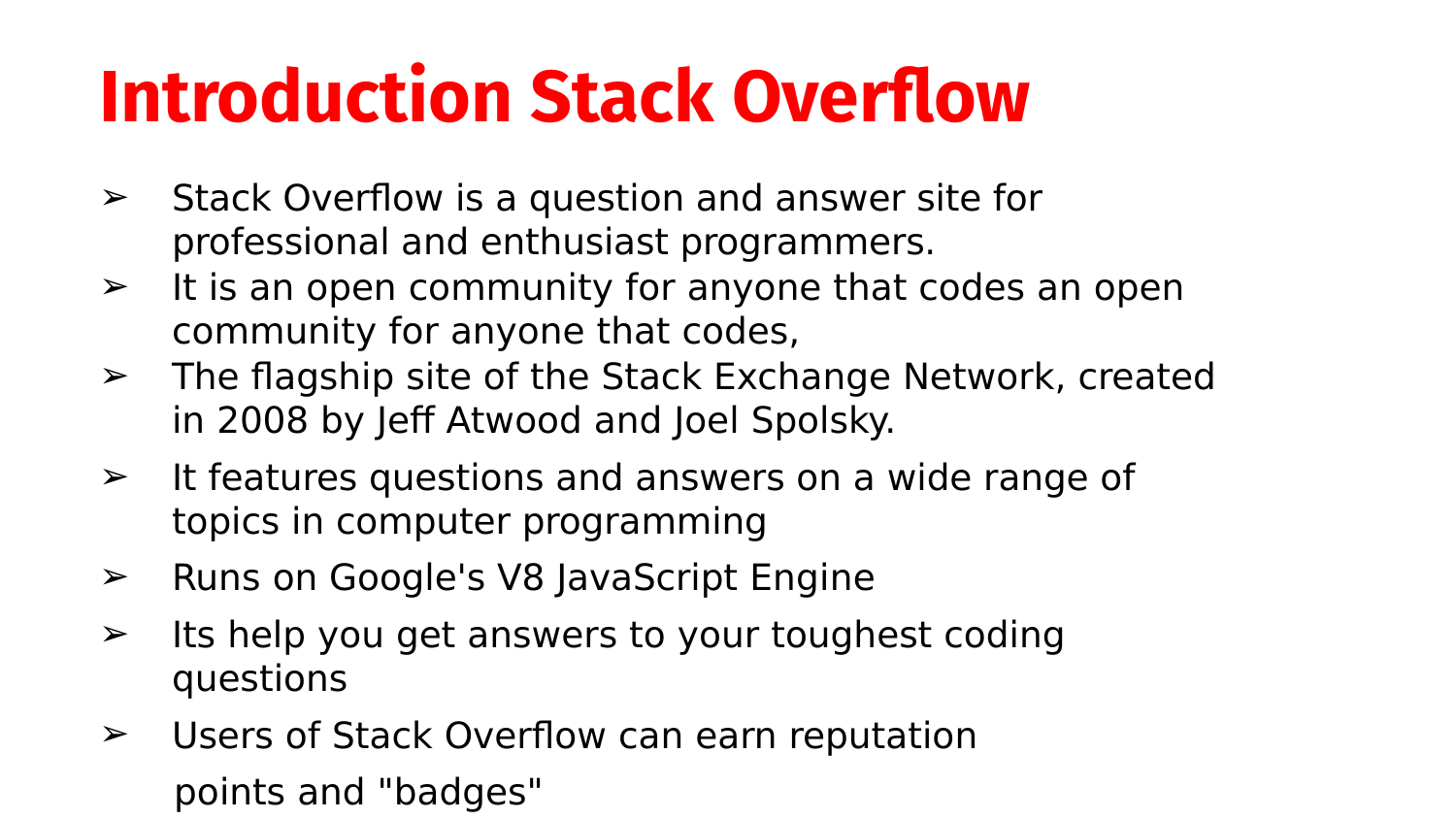

# Introduction Stack Overflow
Stack Overflow is a question and answer site for professional and enthusiast programmers.
It is an open community for anyone that codes an open community for anyone that codes,
The flagship site of the Stack Exchange Network, created in 2008 by Jeff Atwood and Joel Spolsky.
It features questions and answers on a wide range of topics in computer programming
Runs on Google's V8 JavaScript Engine
Its help you get answers to your toughest coding questions
Users of Stack Overflow can earn reputation
	points and "badges"